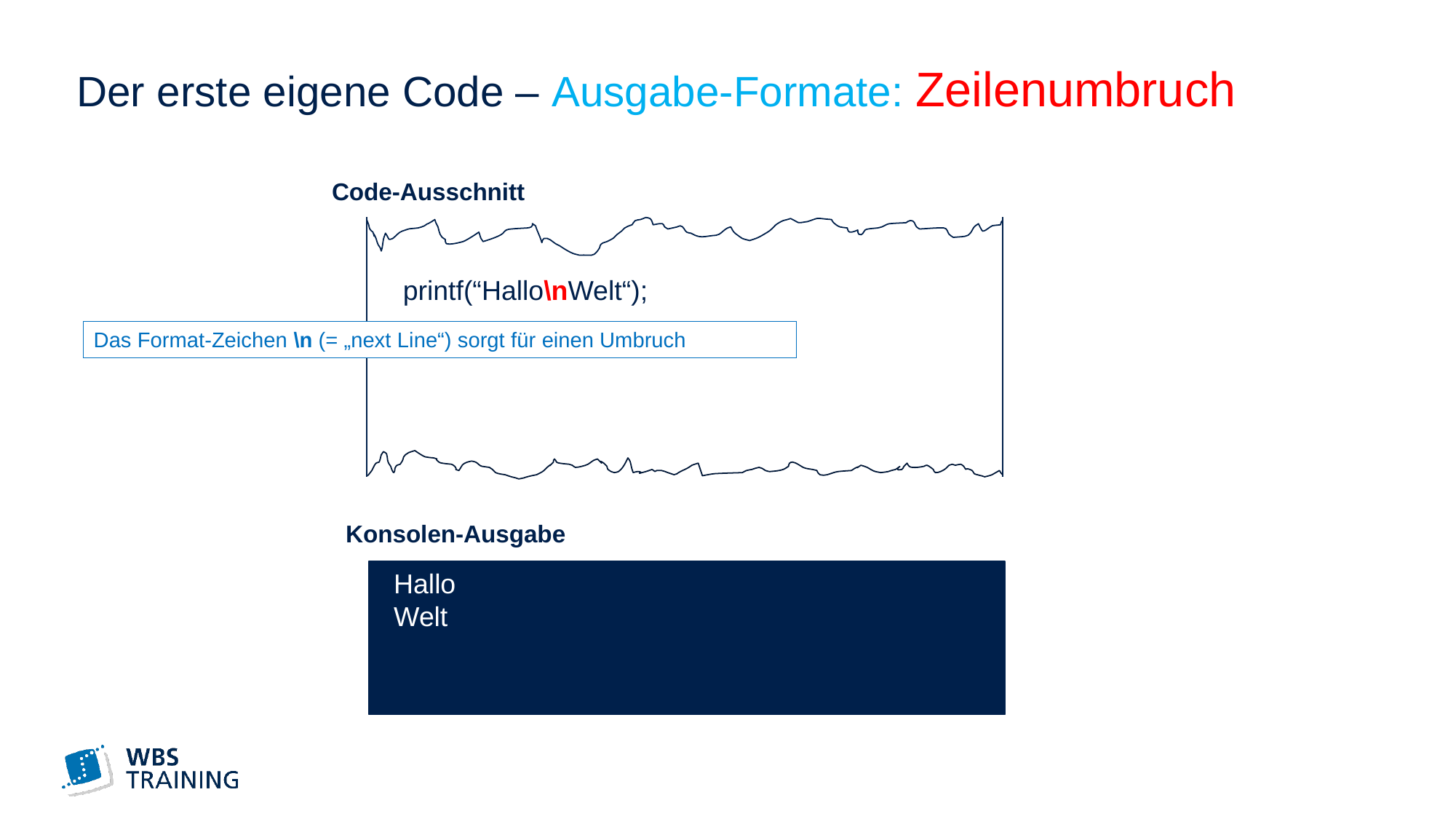

# Der erste eigene Code – Ausgabe-Formate: Zeilenumbruch
Code-Ausschnitt

printf(“Hallo\nWelt“);

Das Format-Zeichen \n (= „next Line“) sorgt für einen Umbruch

Konsolen-Ausgabe

Hallo
Welt